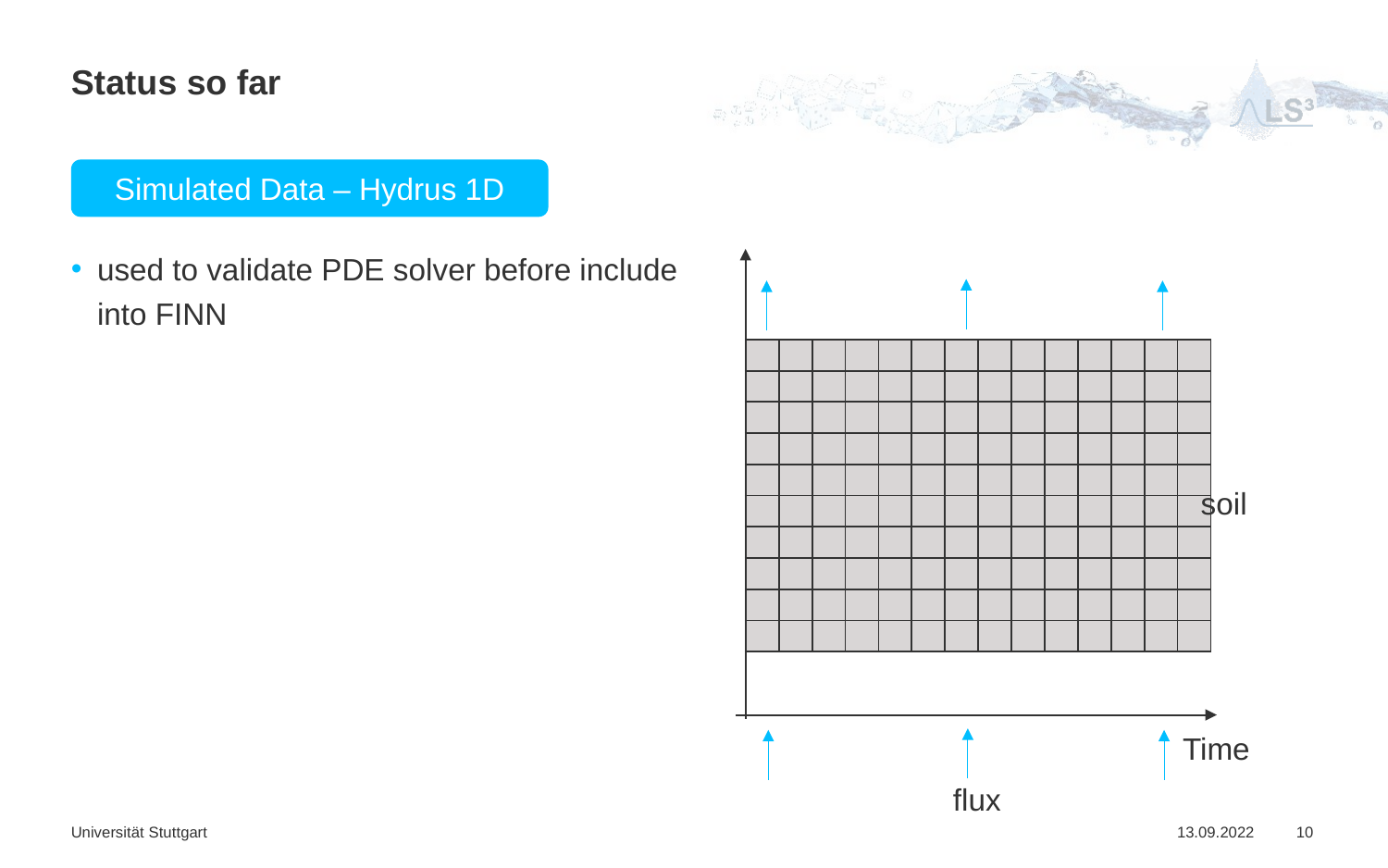

# Status so far
Simulated Data – Hydrus 1D
used to validate PDE solver before include into FINN

|  |  |  |  |  |  |  |  |  |  |  |  |  |  |
| --- | --- | --- | --- | --- | --- | --- | --- | --- | --- | --- | --- | --- | --- |
|  |  |  |  |  |  |  |  |  |  |  |  |  |  |
|  |  |  |  |  |  |  |  |  |  |  |  |  |  |
|  |  |  |  |  |  |  |  |  |  |  |  |  |  |
|  |  |  |  |  |  |  |  |  |  |  |  |  |  |
|  |  |  |  |  |  |  |  |  |  |  |  |  |  |
|  |  |  |  |  |  |  |  |  |  |  |  |  |  |
|  |  |  |  |  |  |  |  |  |  |  |  |  |  |
|  |  |  |  |  |  |  |  |  |  |  |  |  |  |
|  |  |  |  |  |  |  |  |  |  |  |  |  |  |
soil
Time
flux
Universität Stuttgart
13.09.2022
10